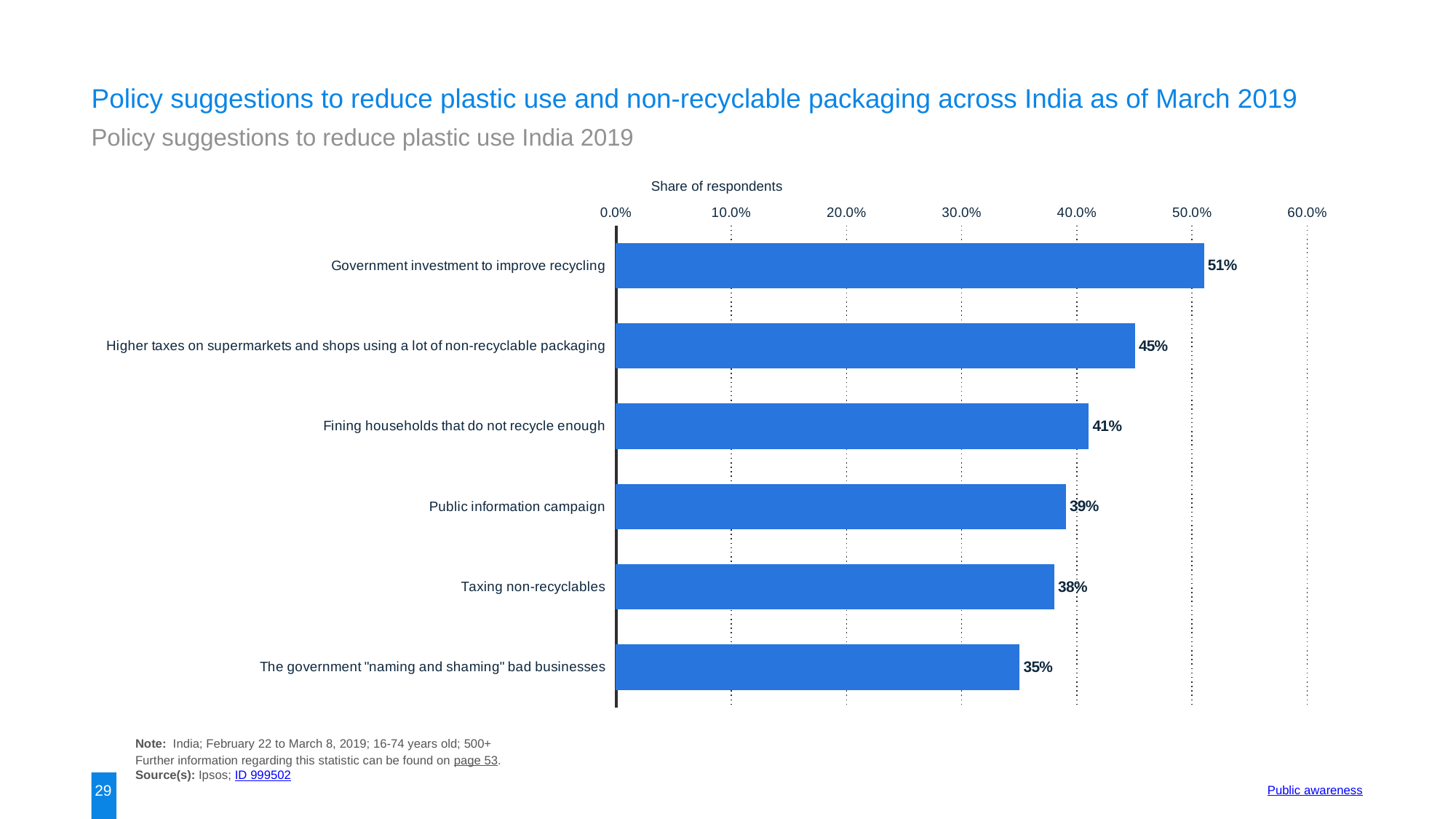

Policy suggestions to reduce plastic use and non-recyclable packaging across India as of March 2019
Policy suggestions to reduce plastic use India 2019
Share of respondents

### Chart

| Category | data |
|---|---|
| Government investment to improve recycling | 0.51 |
| Higher taxes on supermarkets and shops using a lot of non-recyclable packaging | 0.45 |
| Fining households that do not recycle enough | 0.41 |
| Public information campaign | 0.39 |
| Taxing non-recyclables | 0.38 |
| The government "naming and shaming" bad businesses | 0.35 |
Note:  India; February 22 to March 8, 2019; 16-74 years old; 500+
Further information regarding this statistic can be found on page 53.
Source(s): Ipsos; ID 999502

29
Public awareness